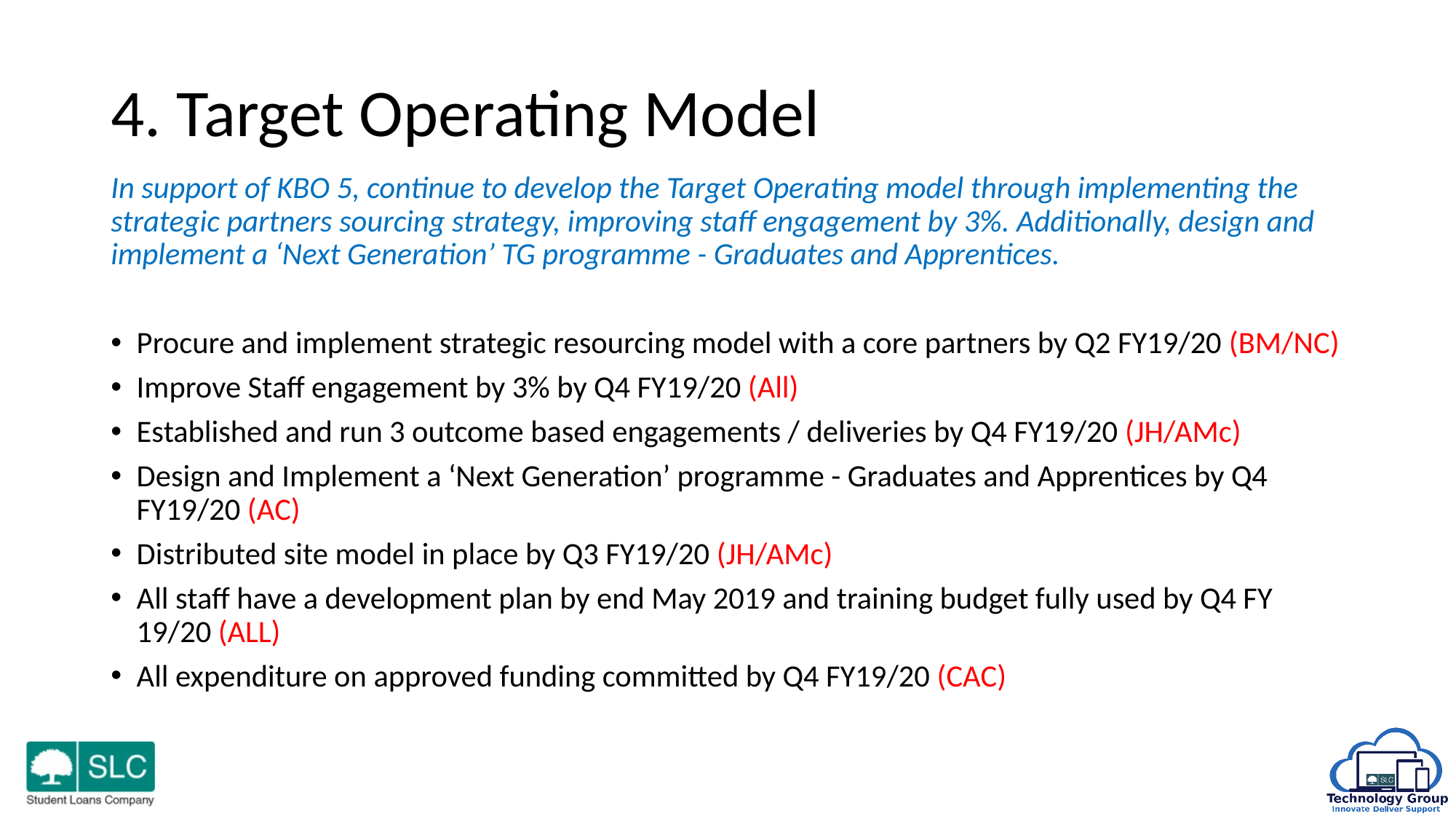

# 4. Target Operating Model
In support of KBO 5, continue to develop the Target Operating model through implementing the strategic partners sourcing strategy, improving staff engagement by 3%. Additionally, design and implement a ‘Next Generation’ TG programme - Graduates and Apprentices.

Procure and implement strategic resourcing model with a core partners by Q2 FY19/20 (BM/NC)
Improve Staff engagement by 3% by Q4 FY19/20 (All)
Established and run 3 outcome based engagements / deliveries by Q4 FY19/20 (JH/AMc)
Design and Implement a ‘Next Generation’ programme - Graduates and Apprentices by Q4 FY19/20 (AC)
Distributed site model in place by Q3 FY19/20 (JH/AMc)
All staff have a development plan by end May 2019 and training budget fully used by Q4 FY 19/20 (ALL)
All expenditure on approved funding committed by Q4 FY19/20 (CAC)